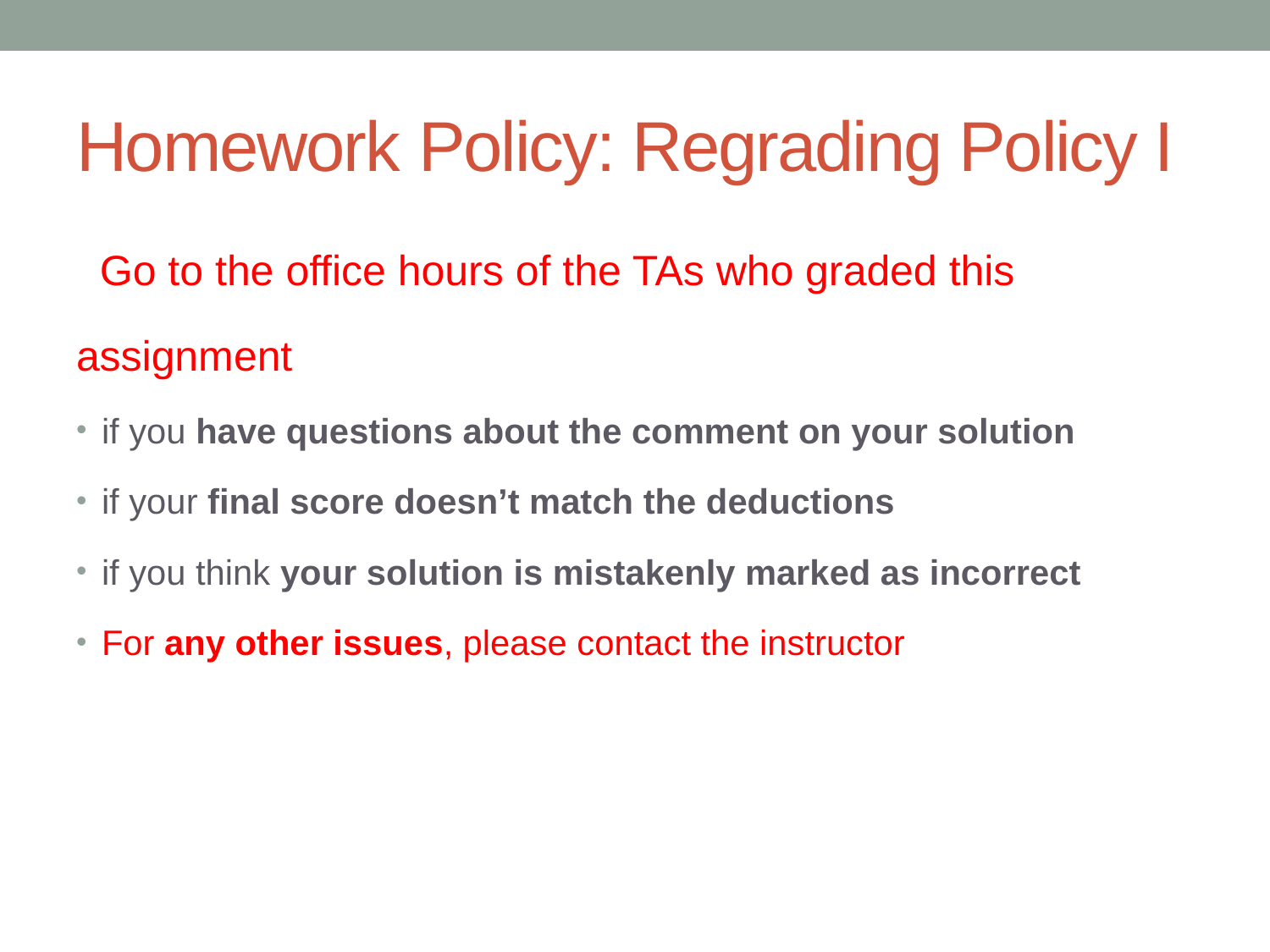

# Homework Policy: Regrading Policy I
  Go to the office hours of the TAs who graded this assignment
if you have questions about the comment on your solution
if your final score doesn’t match the deductions
if you think your solution is mistakenly marked as incorrect
For any other issues, please contact the instructor